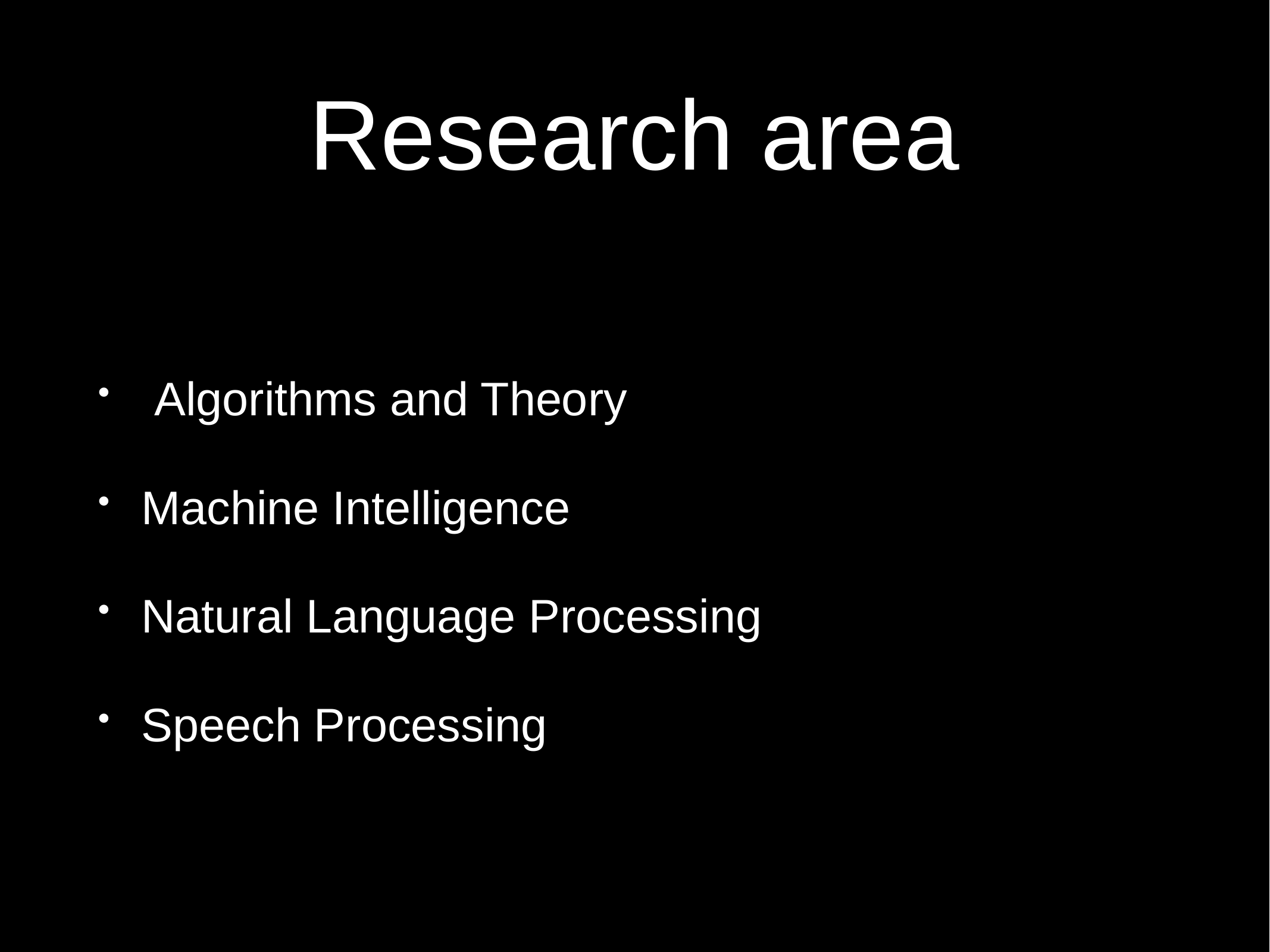

# Research area
 Algorithms and Theory
Machine Intelligence
Natural Language Processing
Speech Processing